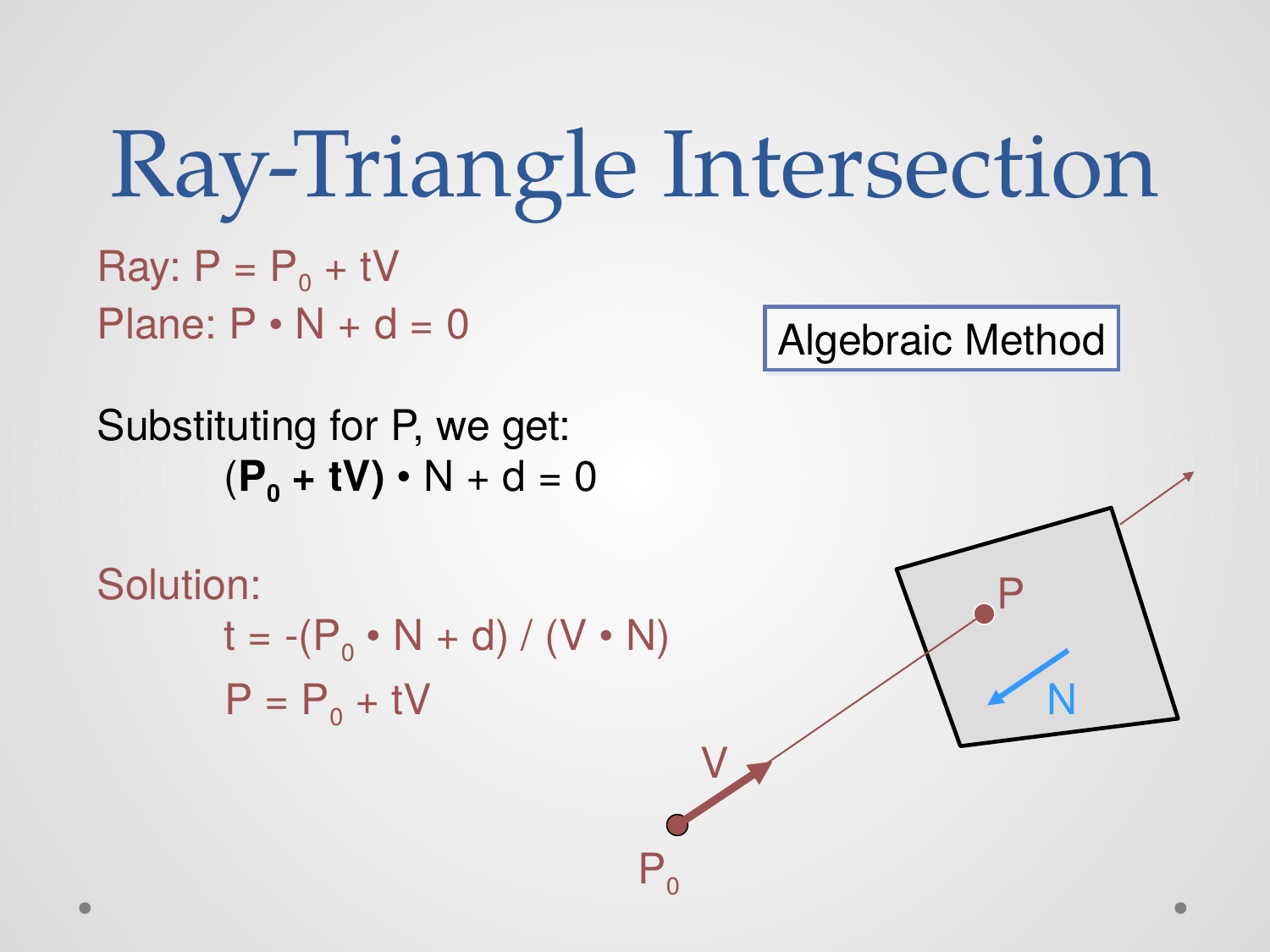

# Ray-Triangle Intersection
Ray: P = P0 + tV
Plane: P • N + d = 0

Substituting for P, we get:
	(P0 + tV) • N + d = 0

Solution:
	t = -(P0 • N + d) / (V • N)
Algebraic Method

P

P = P0 + tV
N
V

P0